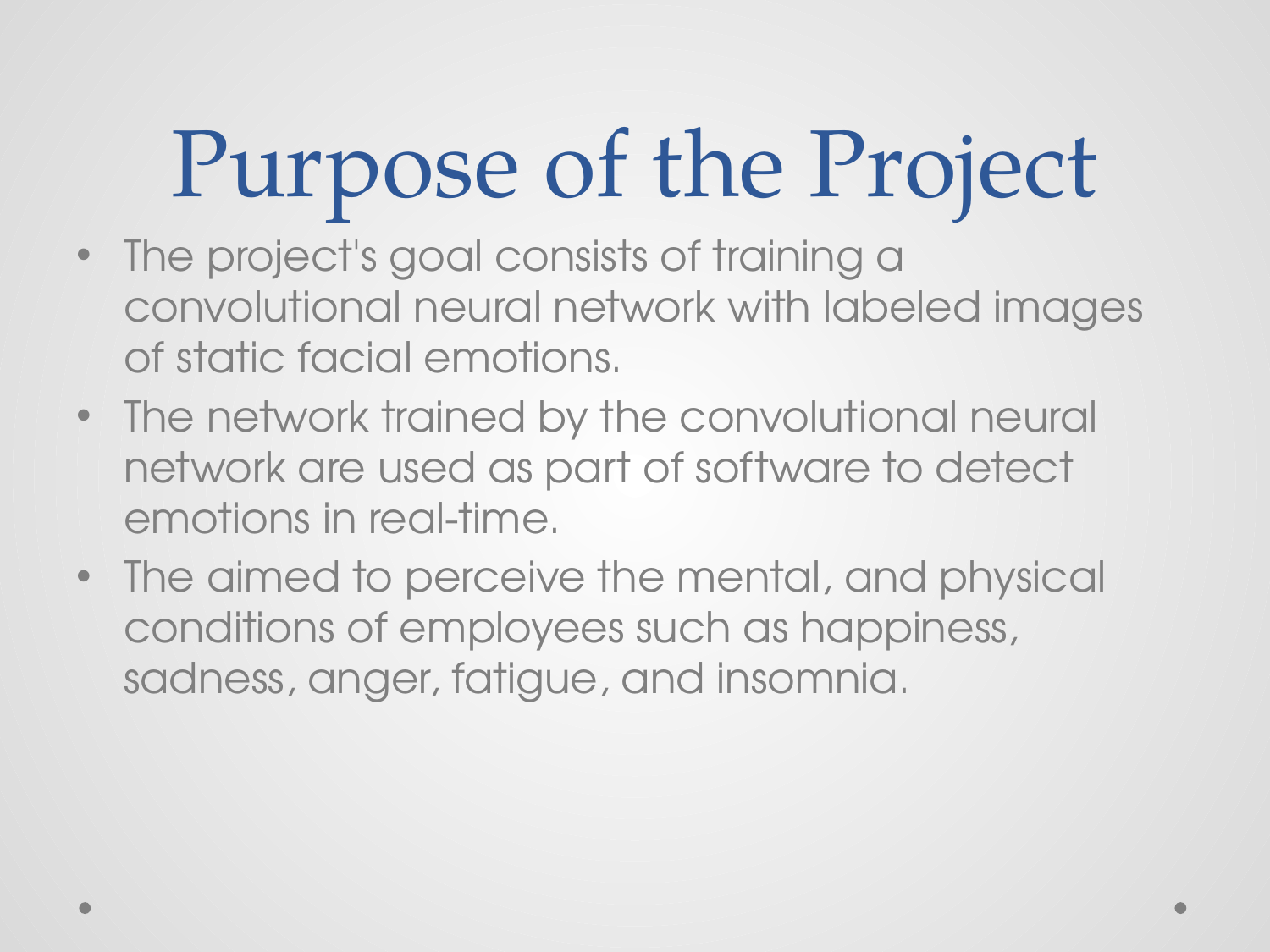

# Purpose of the Project
The project's goal consists of training a convolutional neural network with labeled images of static facial emotions.
The network trained by the convolutional neural network are used as part of software to detect emotions in real-time.
The aimed to perceive the mental, and physical conditions of employees such as happiness, sadness, anger, fatigue, and insomnia.